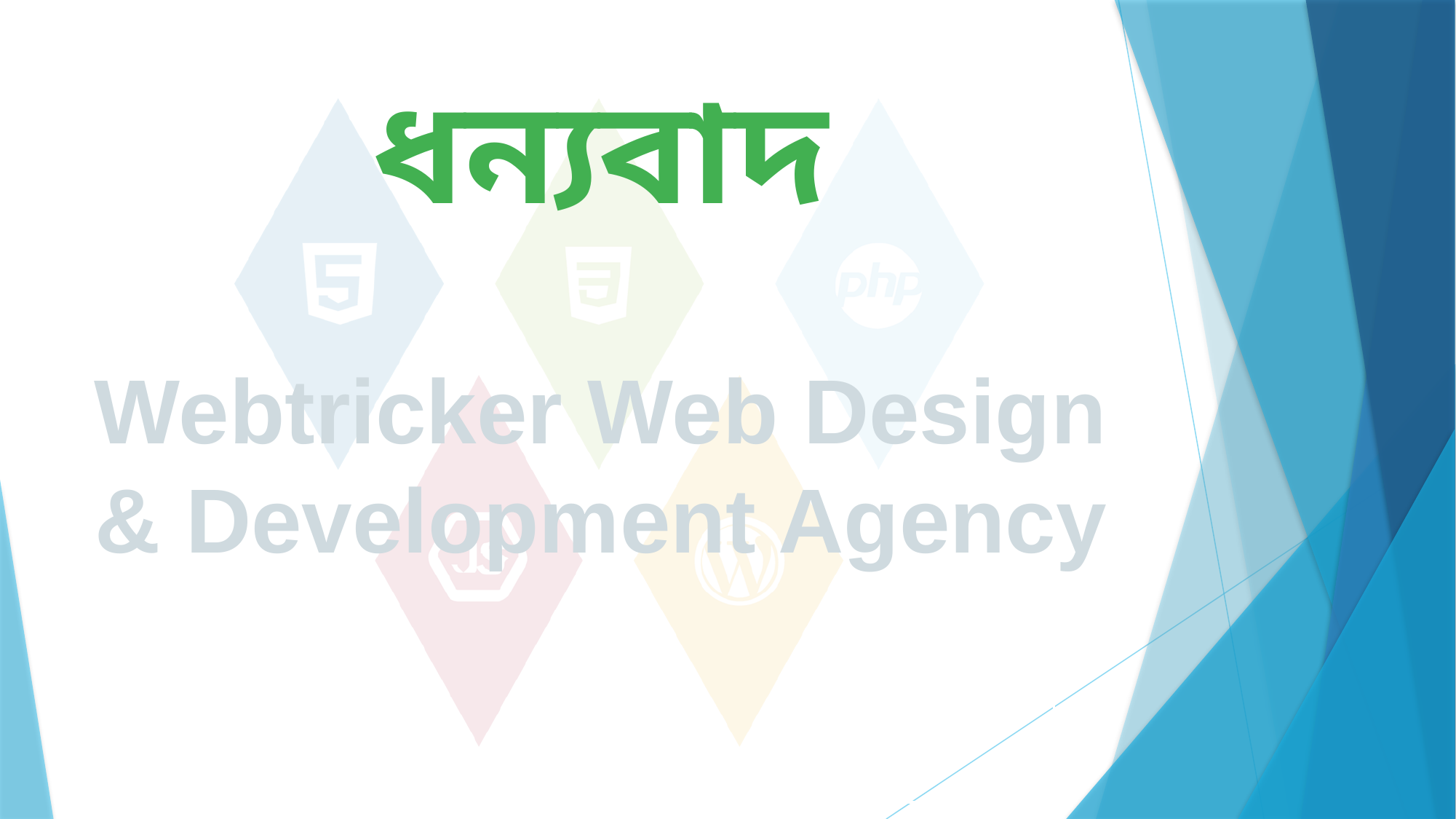

# ধন্যবাদ Webtricker Web Design & Development Agency